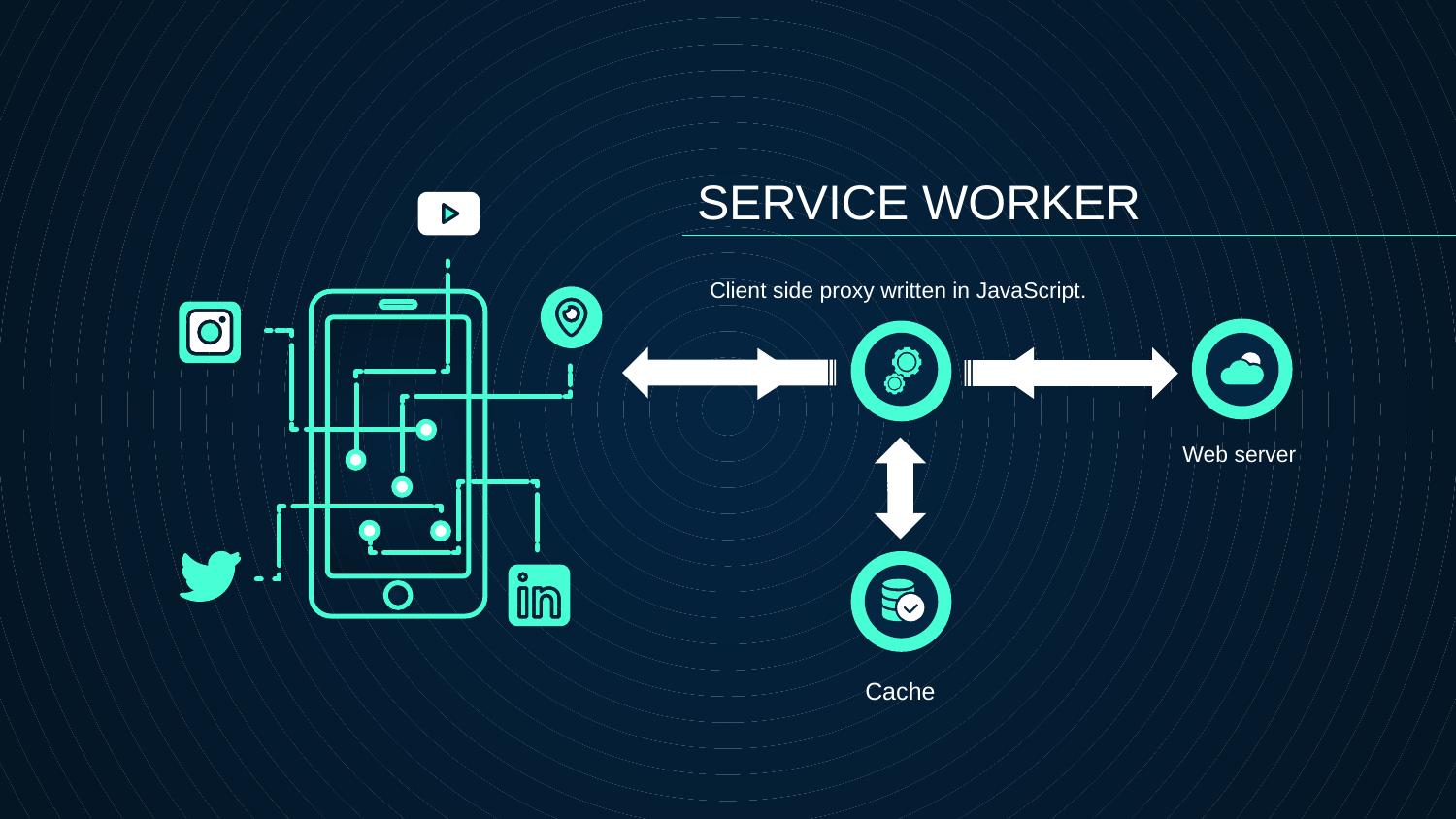

# SERVICE WORKER

Client side proxy written in JavaScript.

Web server

Cache